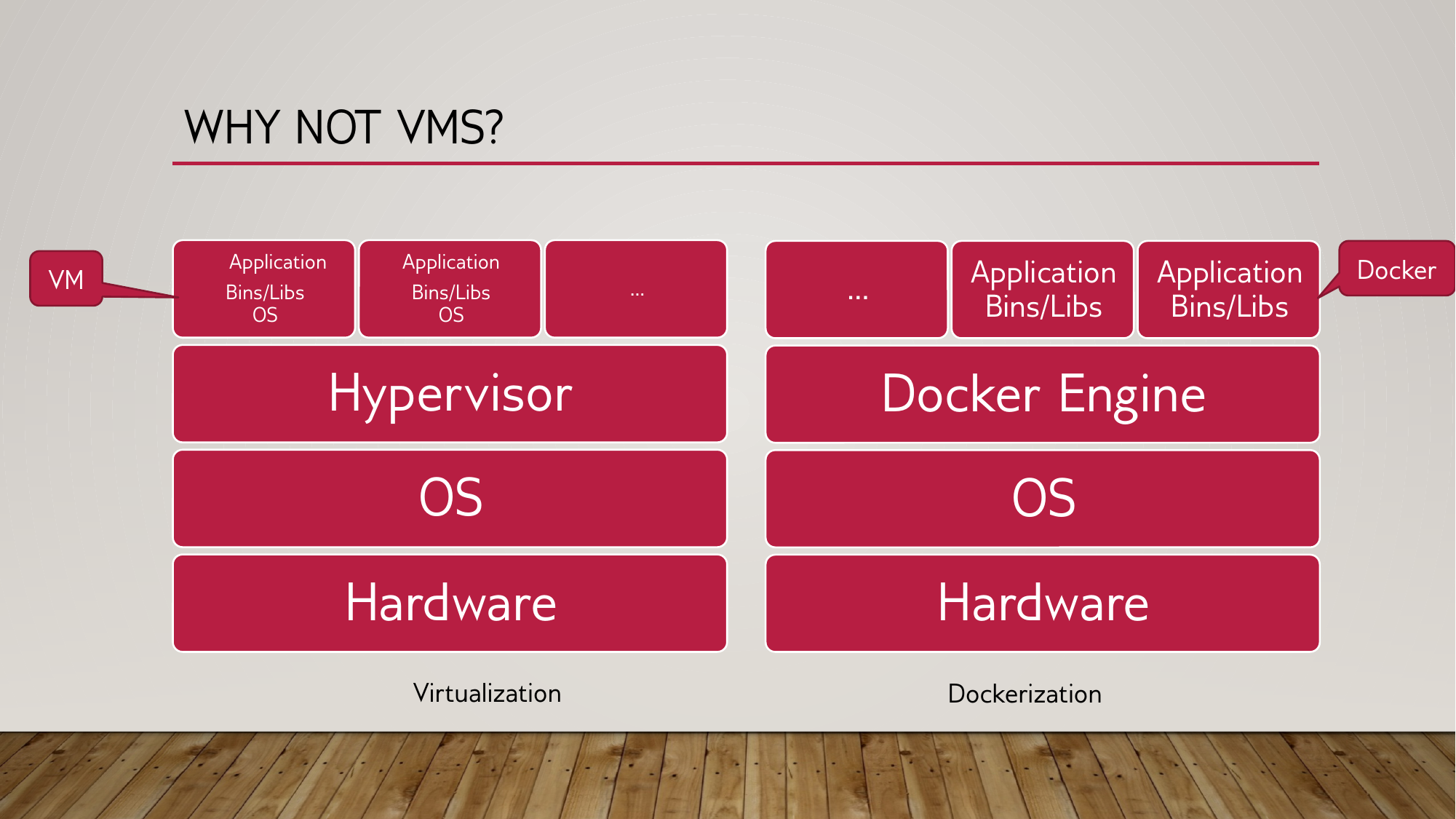

# Why NOT VMs?
Hardware
OS
Hypervisor
    Application
Bins/Libs
OS
Application
Bins/Libs
OS
…
Hardware
OS
Docker Engine
…
Application
Bins/Libs
Application
Bins/Libs
Docker
VM
Virtualization
Dockerization